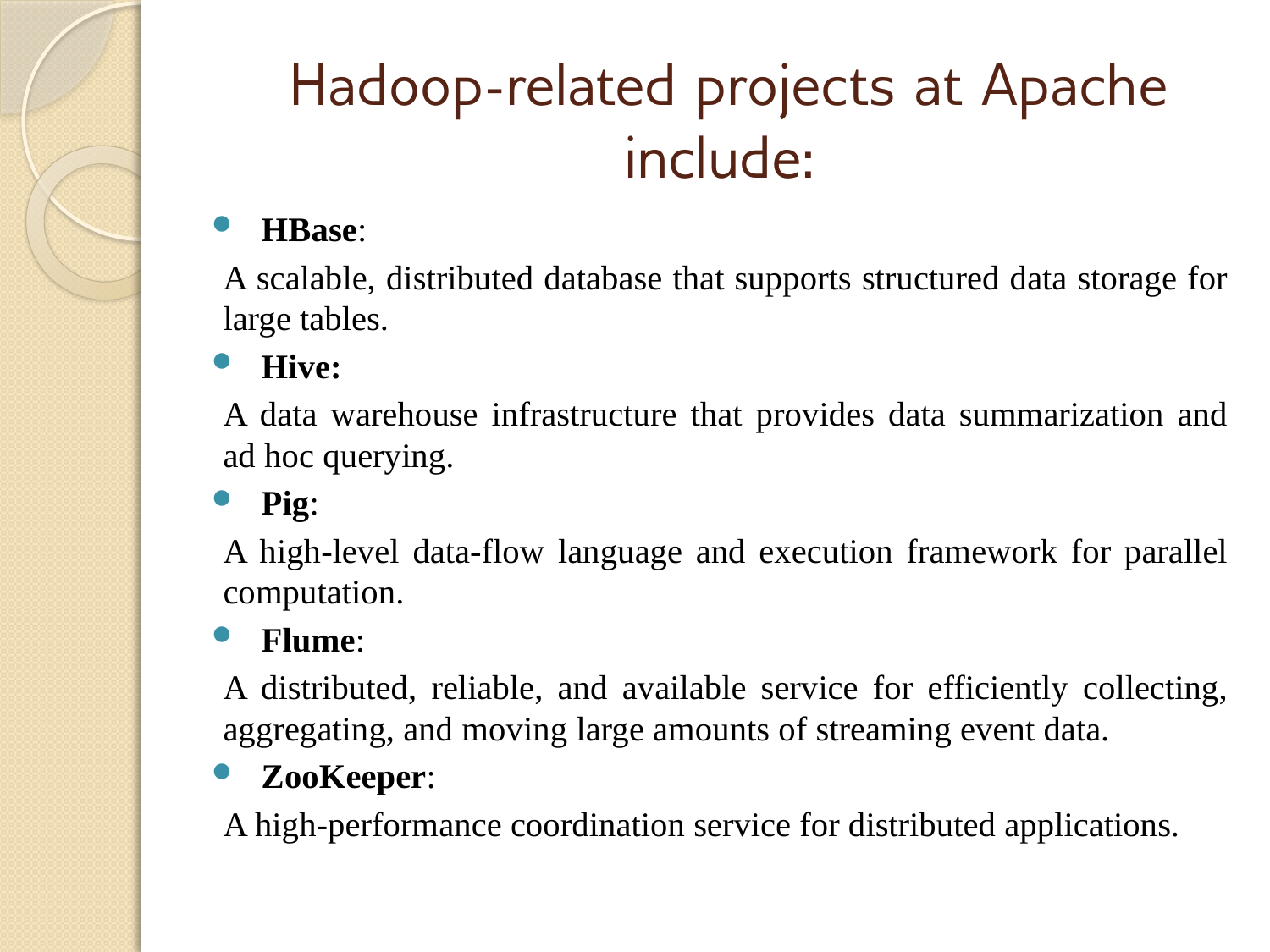

# Hadoop-related projects at Apache include:
HBase:
	A scalable, distributed database that supports structured data storage for large tables.
Hive:
	A data warehouse infrastructure that provides data summarization and ad hoc querying.
Pig:
	A high-level data-flow language and execution framework for parallel computation.
Flume:
	A distributed, reliable, and available service for efficiently collecting, aggregating, and moving large amounts of streaming event data.
ZooKeeper:
	A high-performance coordination service for distributed applications.